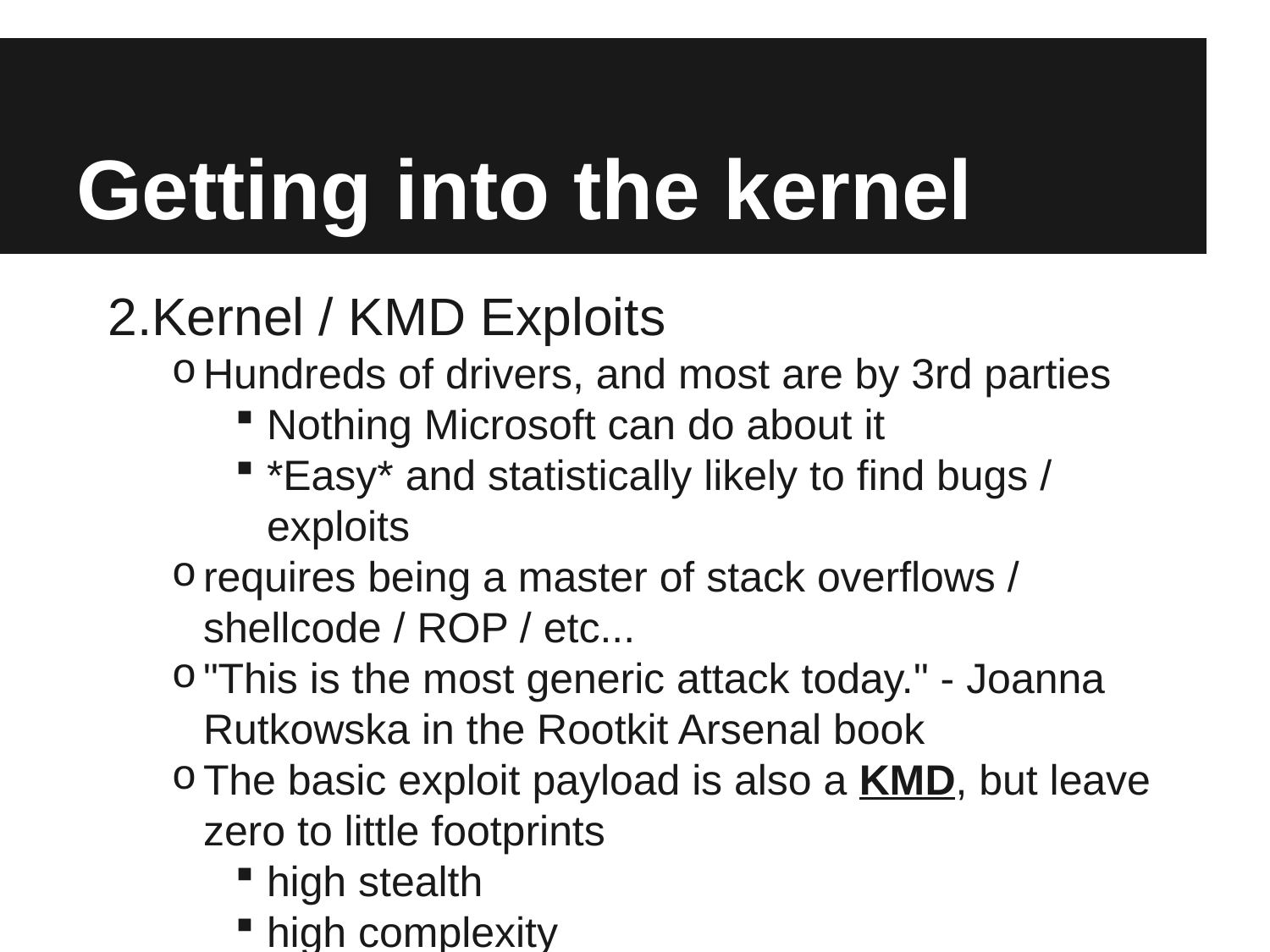

# Getting into the kernel
Kernel / KMD Exploits
Hundreds of drivers, and most are by 3rd parties
Nothing Microsoft can do about it
*Easy* and statistically likely to find bugs / exploits
requires being a master of stack overflows / shellcode / ROP / etc...
"This is the most generic attack today." - Joanna Rutkowska in the Rootkit Arsenal book
The basic exploit payload is also a KMD, but leave zero to little footprints
high stealth
high complexity